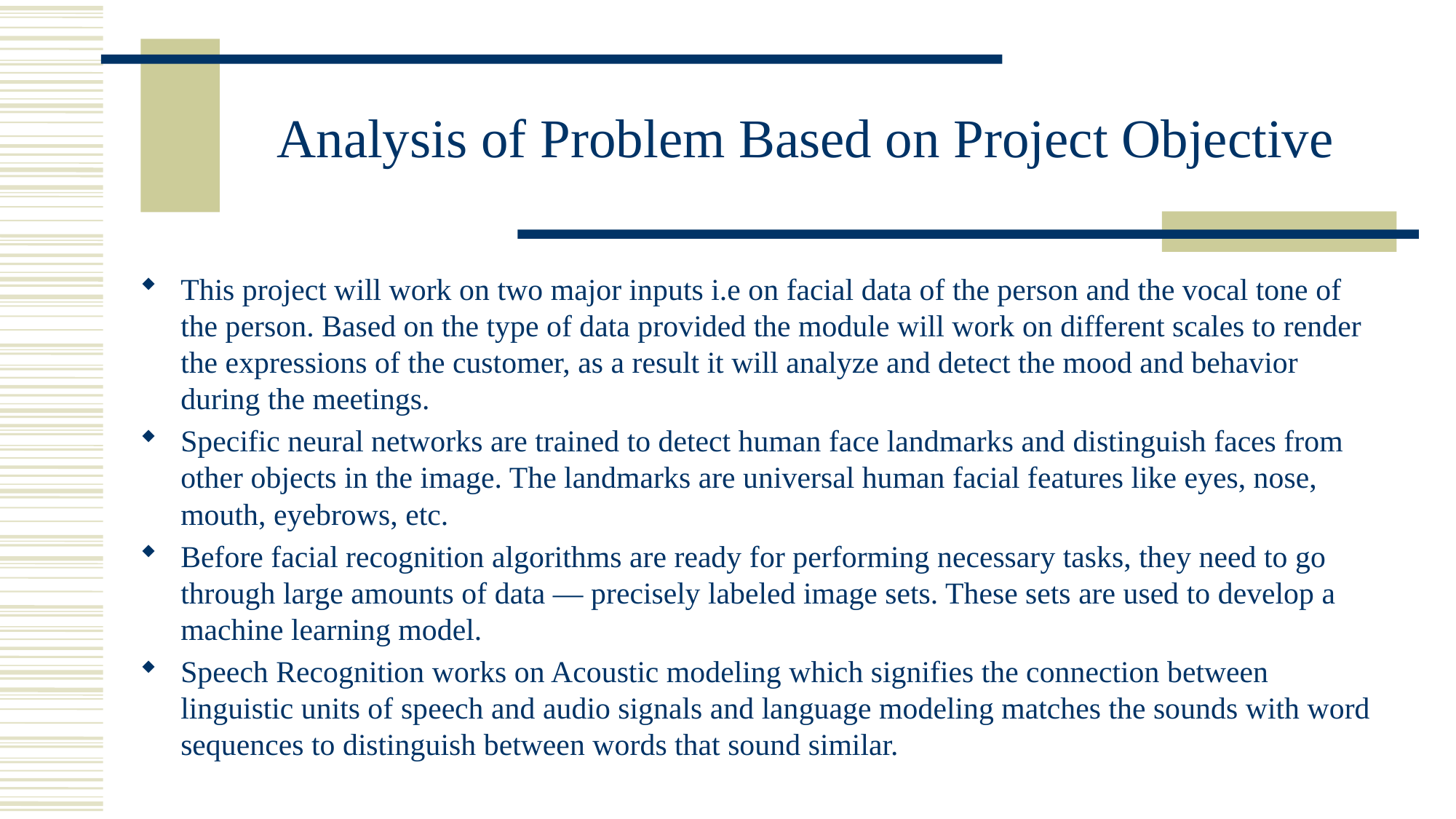

# Analysis of Problem Based on Project Objective
This project will work on two major inputs i.e on facial data of the person and the vocal tone of the person. Based on the type of data provided the module will work on different scales to render the expressions of the customer, as a result it will analyze and detect the mood and behavior during the meetings.
Specific neural networks are trained to detect human face landmarks and distinguish faces from other objects in the image. The landmarks are universal human facial features like eyes, nose, mouth, eyebrows, etc.
Before facial recognition algorithms are ready for performing necessary tasks, they need to go through large amounts of data — precisely labeled image sets. These sets are used to develop a machine learning model.
Speech Recognition works on Acoustic modeling which signifies the connection between linguistic units of speech and audio signals and language modeling matches the sounds with word sequences to distinguish between words that sound similar.